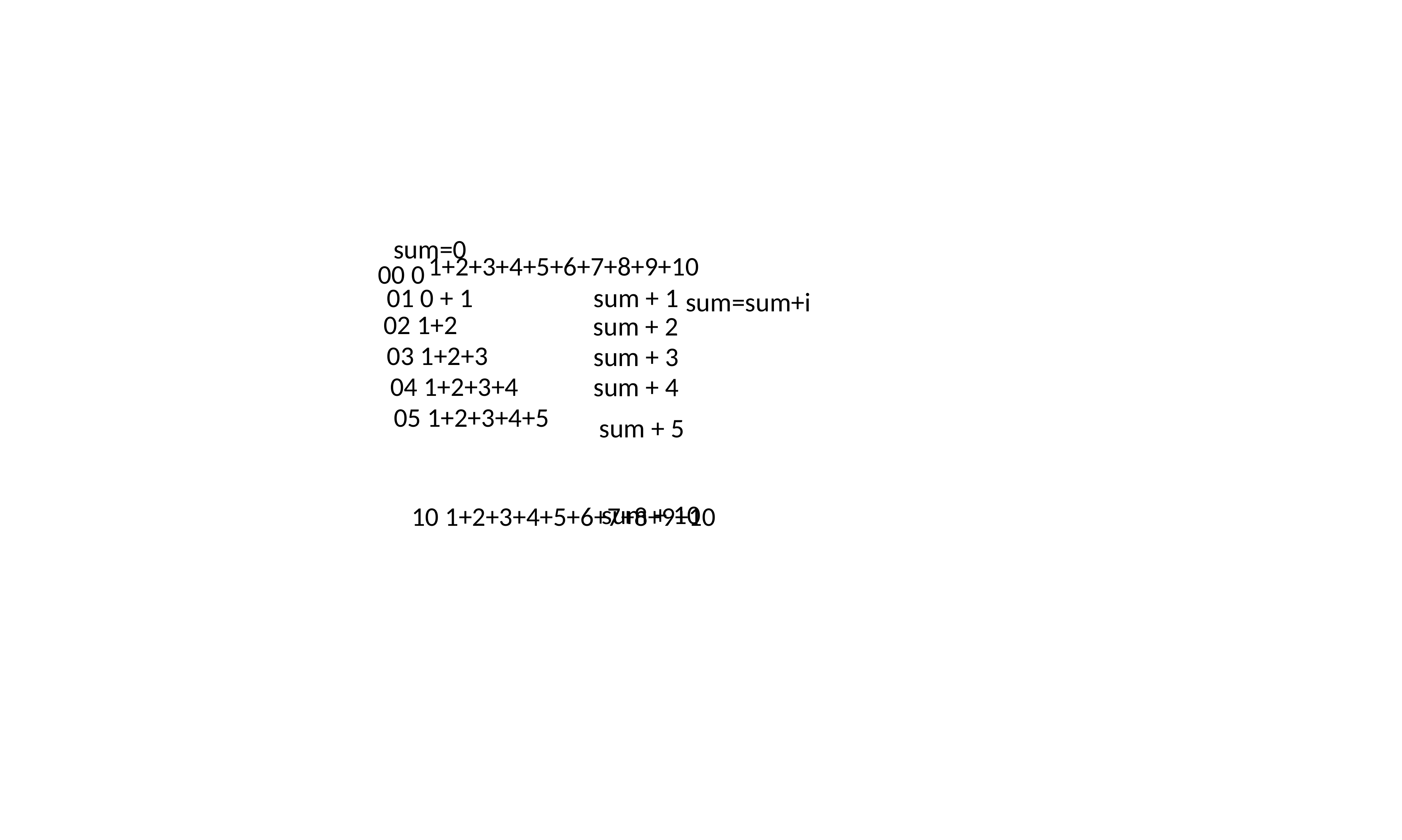

sum=0
1+2+3+4+5+6+7+8+9+10
00 0
01 0 + 1
sum + 1
sum=sum+i
02 1+2
sum + 2
03 1+2+3
sum + 3
04 1+2+3+4
sum + 4
05 1+2+3+4+5
sum + 5
sum + 10
10 1+2+3+4+5+6+7+8+9+10